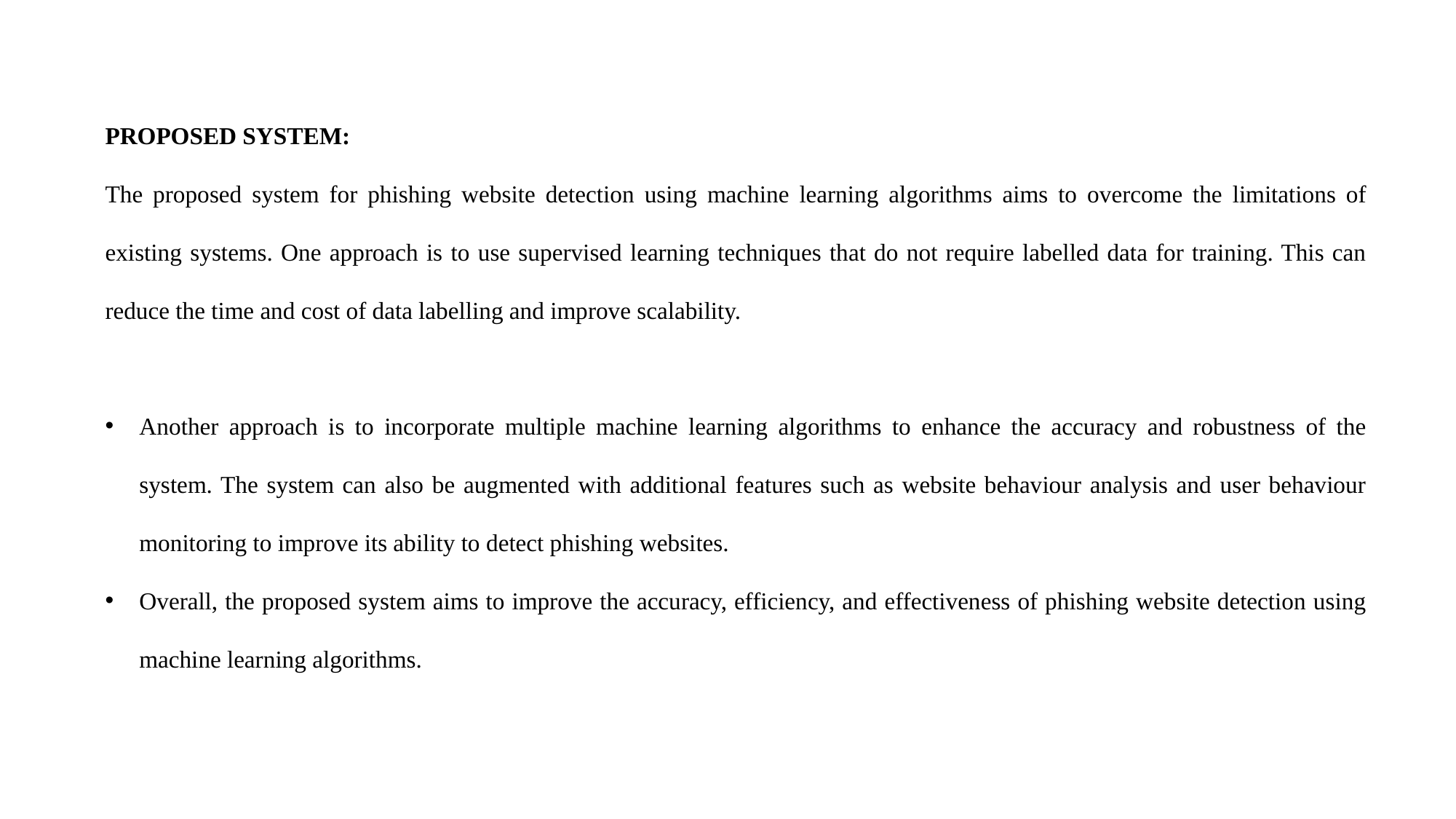

PROPOSED SYSTEM:
The proposed system for phishing website detection using machine learning algorithms aims to overcome the limitations of existing systems. One approach is to use supervised learning techniques that do not require labelled data for training. This can reduce the time and cost of data labelling and improve scalability.

Another approach is to incorporate multiple machine learning algorithms to enhance the accuracy and robustness of the system. The system can also be augmented with additional features such as website behaviour analysis and user behaviour monitoring to improve its ability to detect phishing websites.
Overall, the proposed system aims to improve the accuracy, efficiency, and effectiveness of phishing website detection using machine learning algorithms.